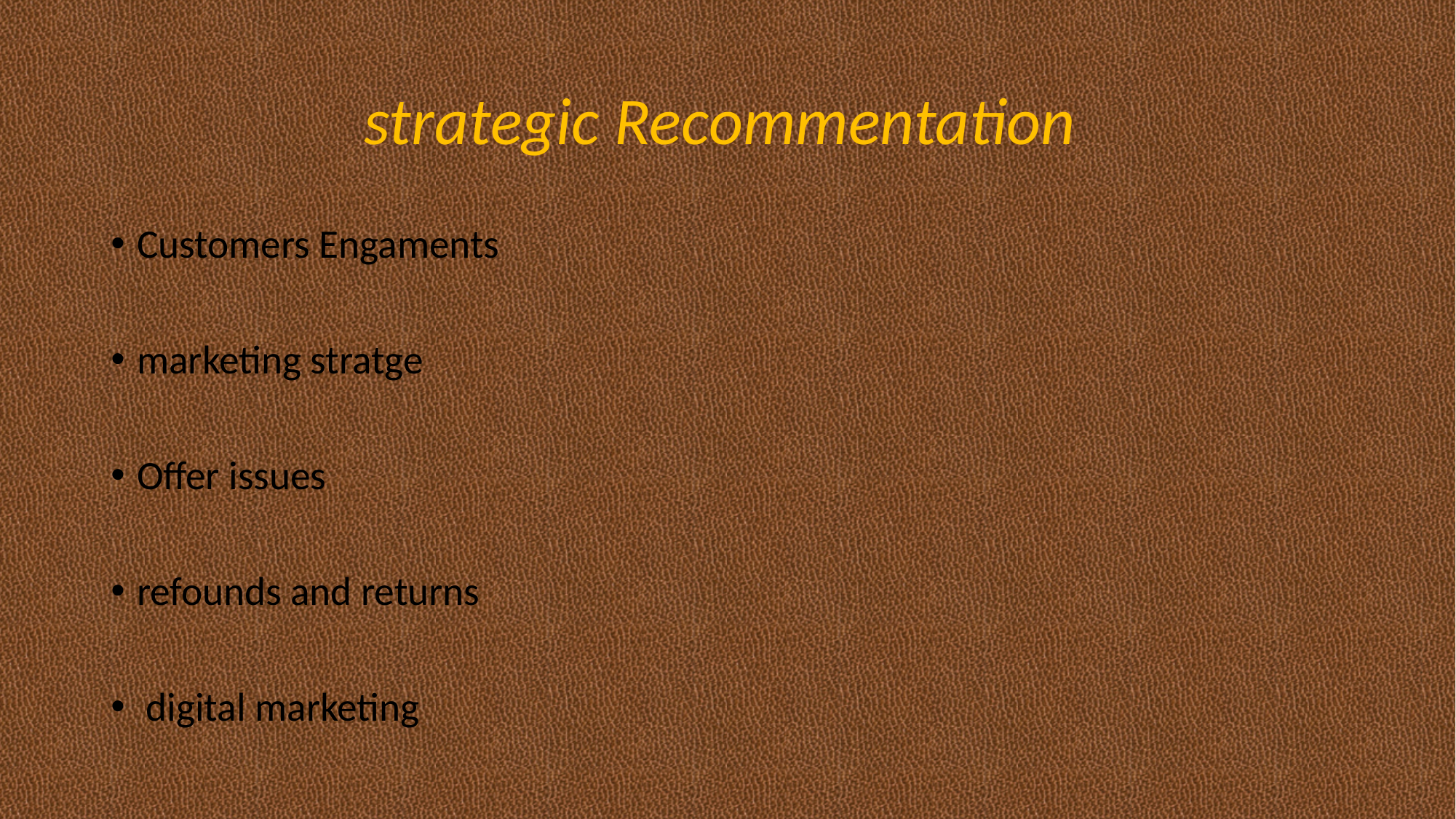

# strategic Recommentation
Customers Engaments

marketing stratge

Offer issues

refounds and returns

 digital marketing